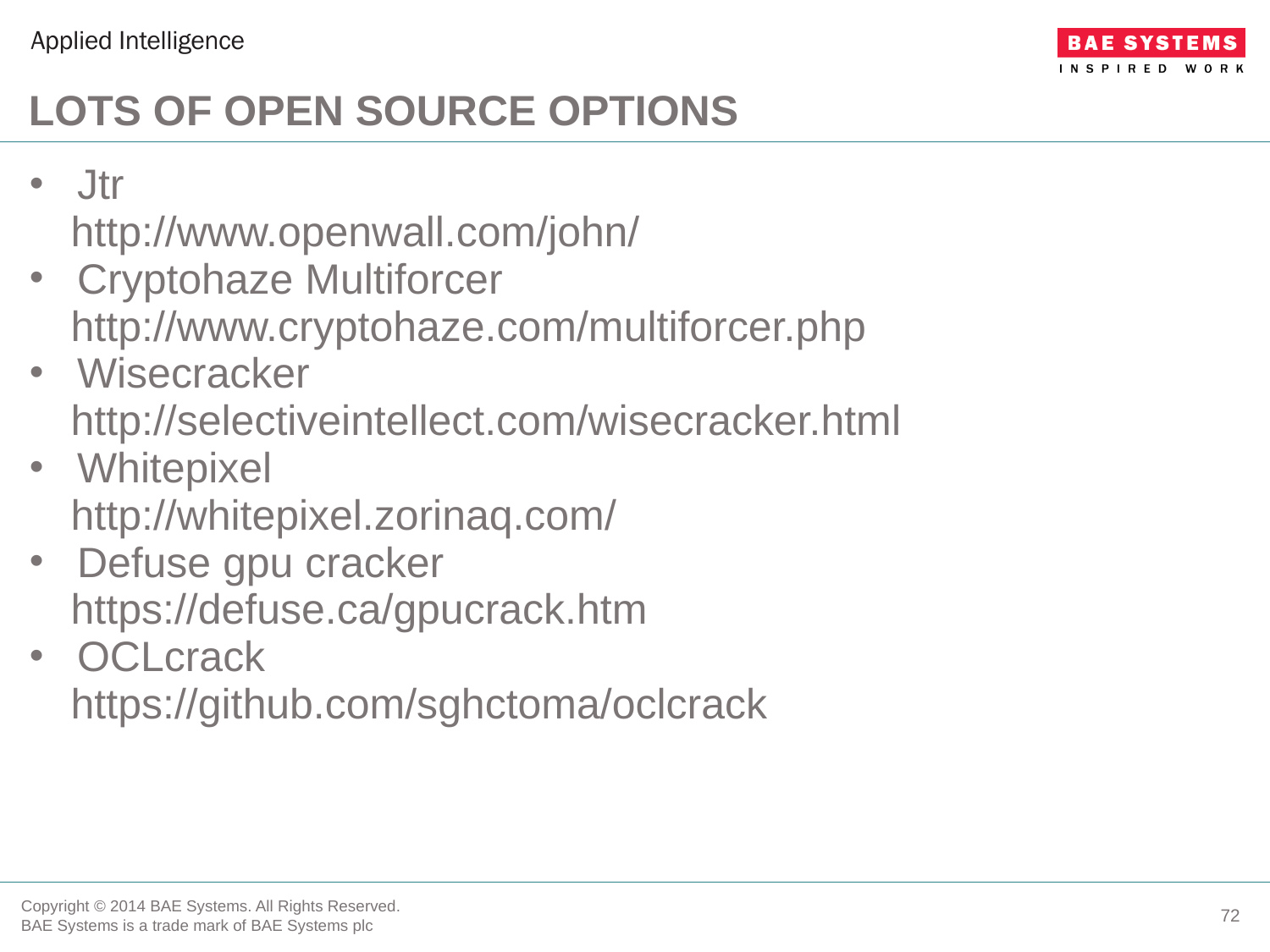

# Lots of open source options
Jtr
http://www.openwall.com/john/
Cryptohaze Multiforcer
http://www.cryptohaze.com/multiforcer.php
Wisecracker
http://selectiveintellect.com/wisecracker.html
Whitepixel
http://whitepixel.zorinaq.com/
Defuse gpu cracker
https://defuse.ca/gpucrack.htm
OCLcrack
https://github.com/sghctoma/oclcrack